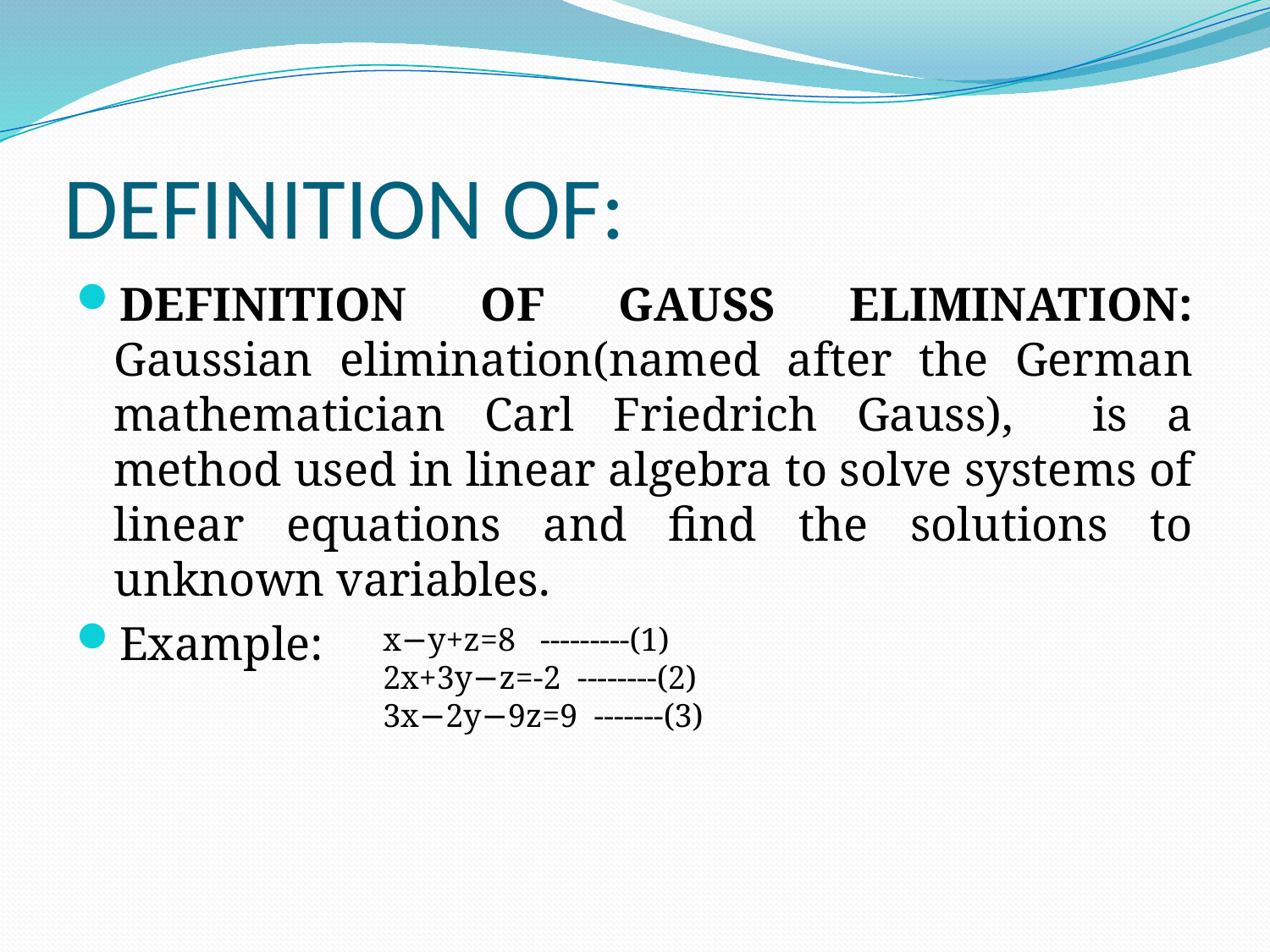

# DEFINITION OF:
DEFINITION OF GAUSS ELIMINATION: Gaussian elimination(named after the German mathematician Carl Friedrich Gauss),  is a method used in linear algebra to solve systems of linear equations and find the solutions to unknown variables.
Example:

x−y+z=8   ---------(1)
2x+3y−z=-2  --------(2)
3x−2y−9z=9  -------(3)